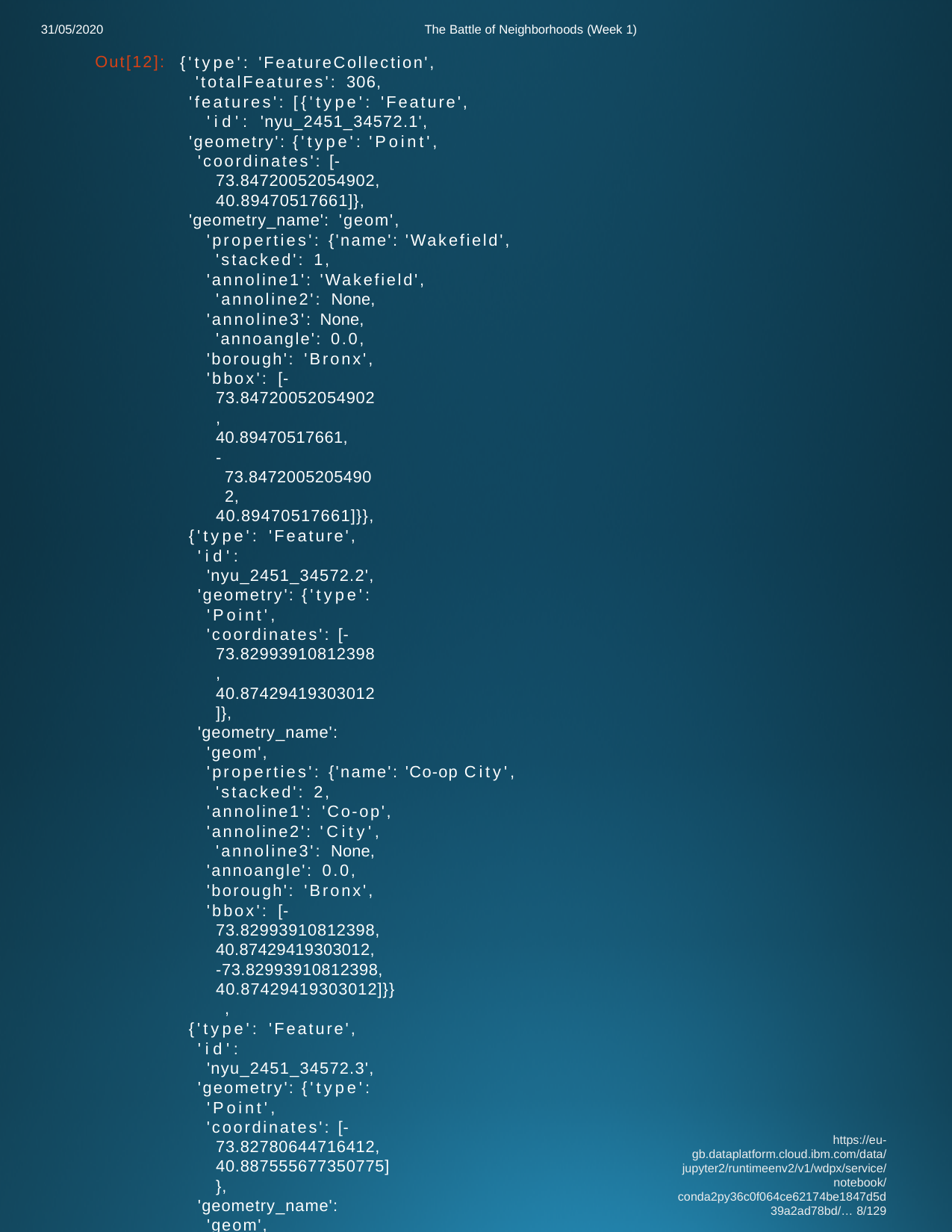

31/05/2020
The Battle of Neighborhoods (Week 1)
Out[12]:
{'type': 'FeatureCollection',  'totalFeatures': 306,
'features': [{'type': 'Feature',  'id': 'nyu_2451_34572.1',
'geometry': {'type': 'Point',
'coordinates': [-73.84720052054902, 40.89470517661]},
'geometry_name': 'geom',
'properties': {'name': 'Wakefield',  'stacked': 1,
'annoline1': 'Wakefield',  'annoline2': None,
'annoline3': None,  'annoangle': 0.0,
'borough': 'Bronx',
'bbox': [-73.84720052054902,
40.89470517661,
-73.84720052054902,
40.89470517661]}},
{'type': 'Feature',
'id': 'nyu_2451_34572.2',
'geometry': {'type': 'Point',
'coordinates': [-73.82993910812398, 40.87429419303012]},
'geometry_name': 'geom',
'properties': {'name': 'Co-op City',  'stacked': 2,
'annoline1': 'Co-op',
'annoline2': 'City',  'annoline3': None,
'annoangle': 0.0,
'borough': 'Bronx',
'bbox': [-73.82993910812398,
40.87429419303012,
-73.82993910812398,
40.87429419303012]}},
{'type': 'Feature',
'id': 'nyu_2451_34572.3',
'geometry': {'type': 'Point',
'coordinates': [-73.82780644716412, 40.887555677350775]},
'geometry_name': 'geom',
'properties': {'name': 'Eastchester',  'stacked': 1,
'annoline1': 'Eastchester',  'annoline2': None,
'annoline3': None,  'annoangle': 0.0,
'borough': 'Bronx',
'bbox': [-73.82780644716412,
40.887555677350775,
-73.82780644716412,
40.887555677350775]}},
{'type': 'Feature',
'id': 'nyu_2451_34572.4',
'geometry': {'type': 'Point',
'coordinates': [-73.90564259591682, 40.89543742690383]},
'geometry_name': 'geom',
'properties': {'name': 'Fieldston',  'stacked': 1,
https://eu-gb.dataplatform.cloud.ibm.com/data/jupyter2/runtimeenv2/v1/wdpx/service/notebook/conda2py36c0f064ce62174be1847d5d39a2ad78bd/… 8/129